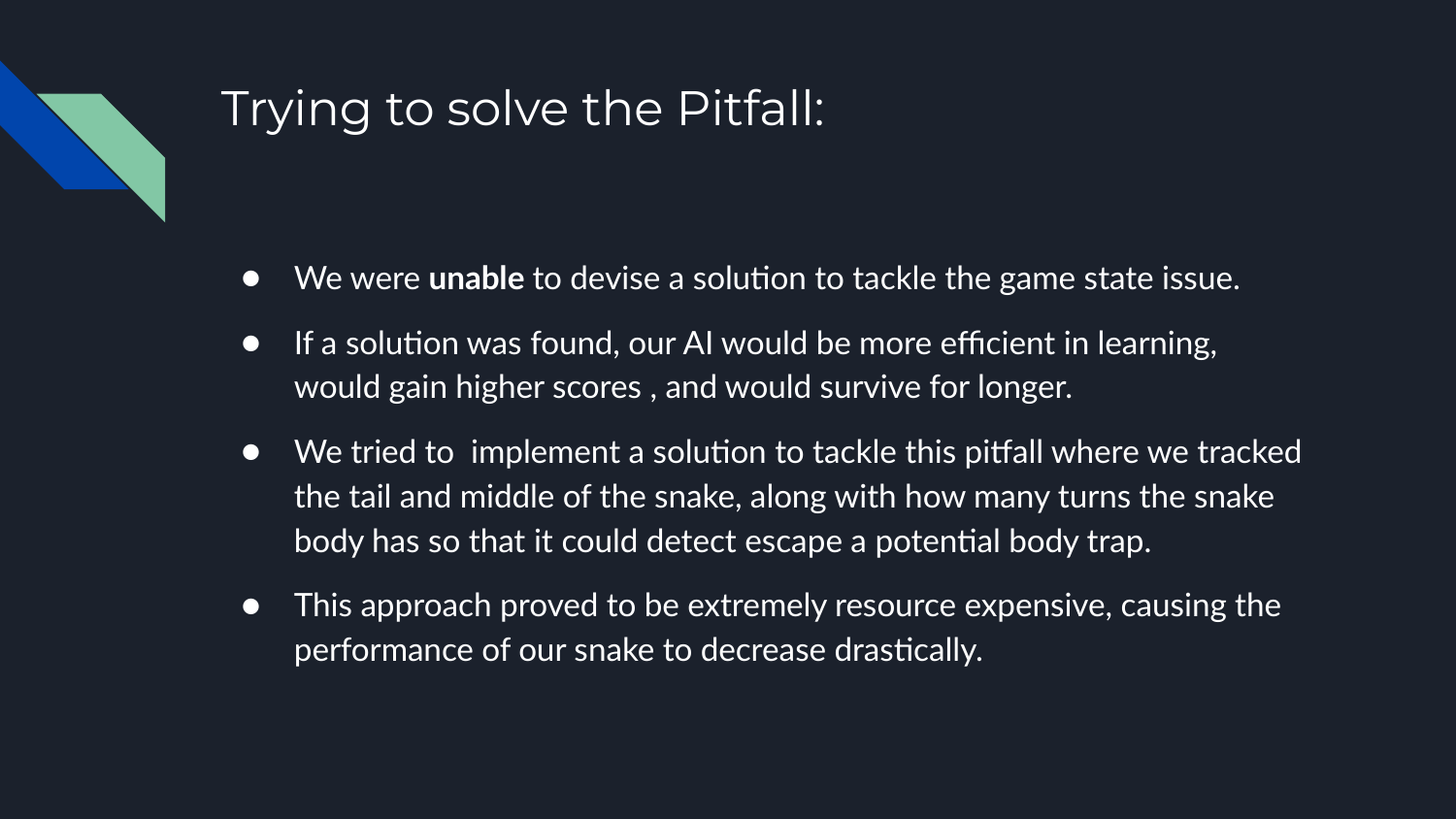

# Trying to solve the Pitfall:
We were unable to devise a solution to tackle the game state issue.
If a solution was found, our AI would be more efficient in learning, would gain higher scores , and would survive for longer.
We tried to  implement a solution to tackle this pitfall where we tracked the tail and middle of the snake, along with how many turns the snake body has so that it could detect escape a potential body trap.
This approach proved to be extremely resource expensive, causing the performance of our snake to decrease drastically.